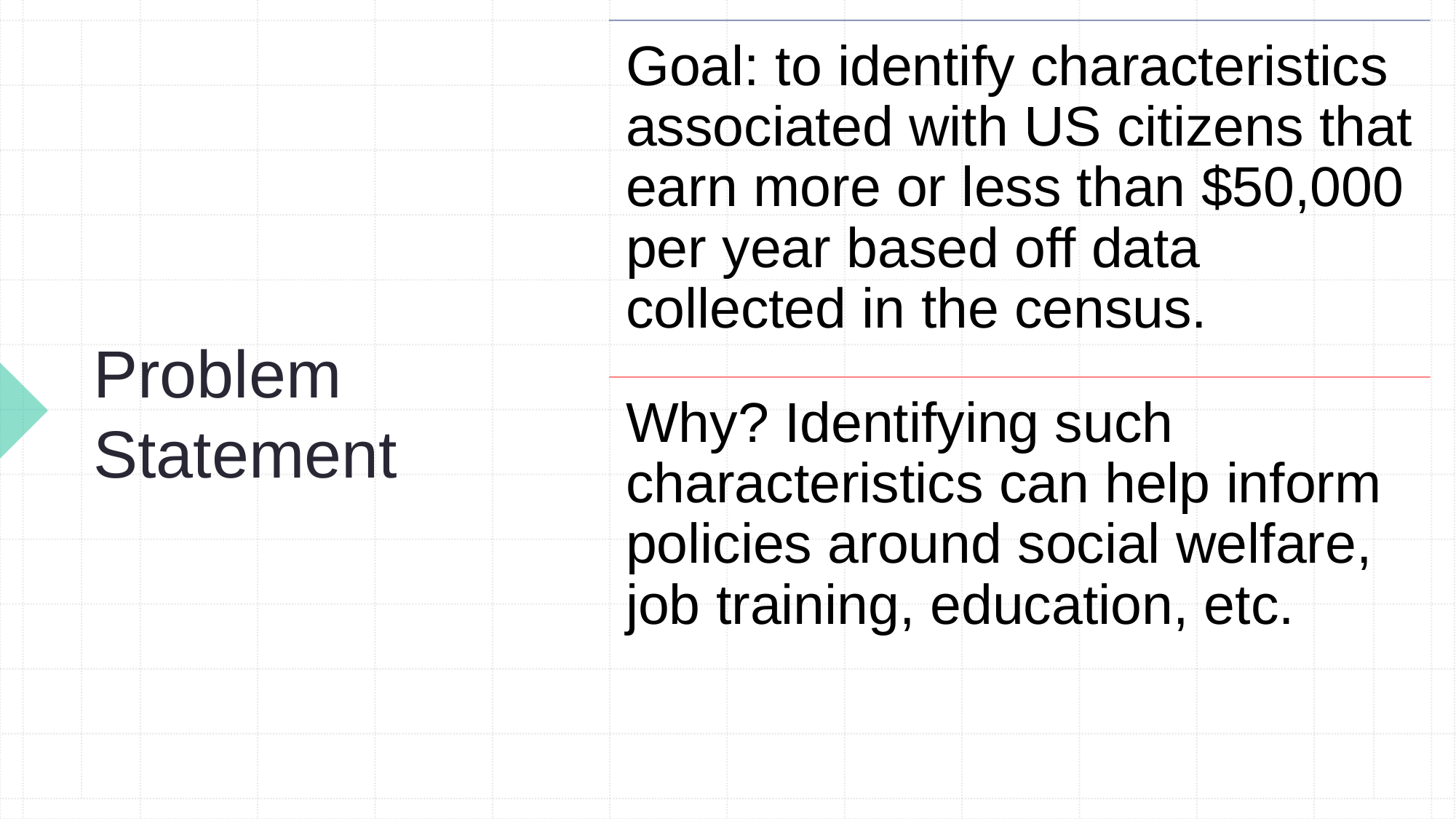

Goal: to identify characteristics associated with US citizens that earn more or less than $50,000 per year based off data collected in the census.
Why? Identifying such characteristics can help inform policies around social welfare, job training, education, etc.
# Problem Statement